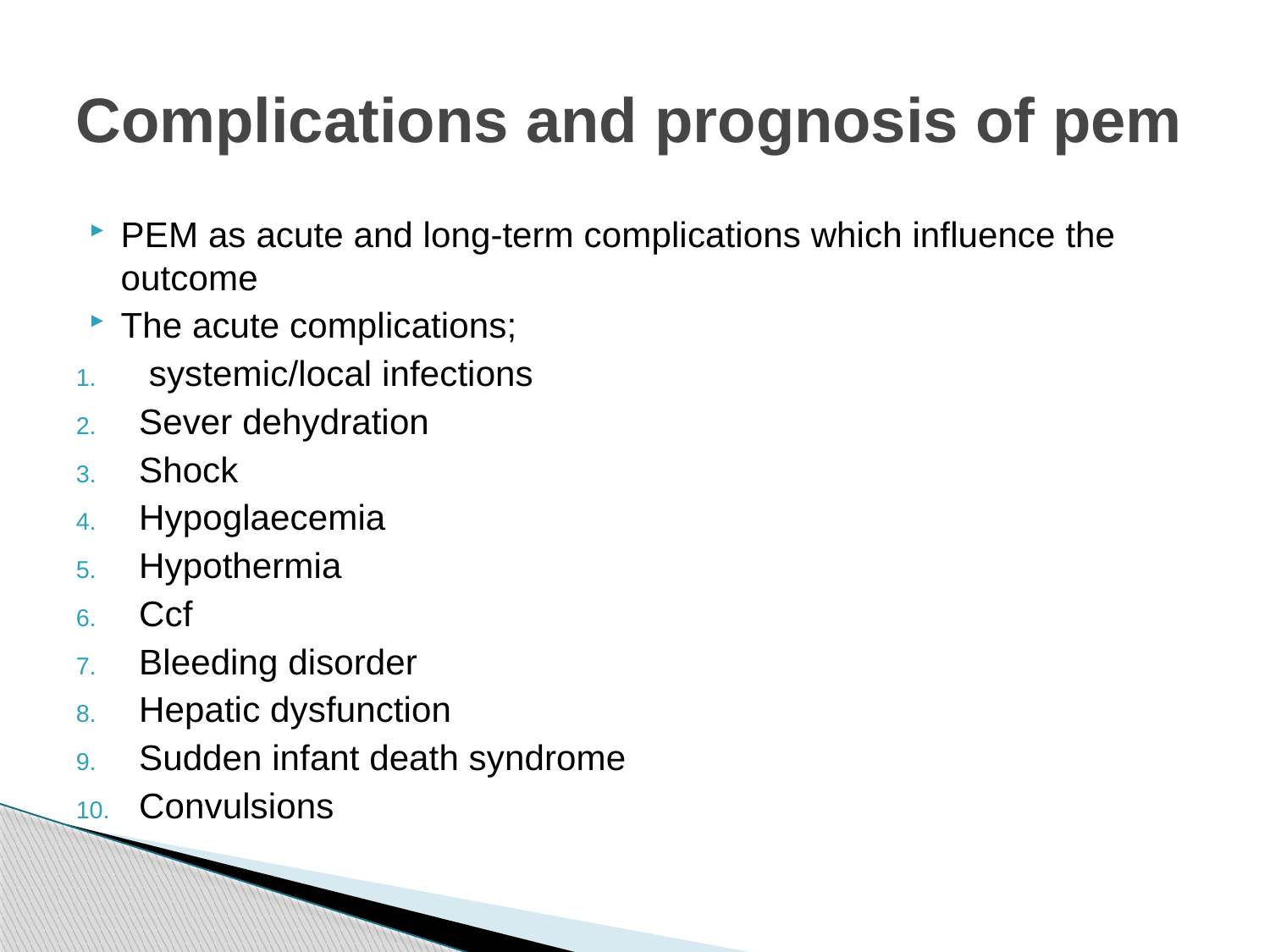

# Complications and prognosis of pem
PEM as acute and long-term complications which influence the outcome
The acute complications;
 systemic/local infections
Sever dehydration
Shock
Hypoglaecemia
Hypothermia
Ccf
Bleeding disorder
Hepatic dysfunction
Sudden infant death syndrome
Convulsions